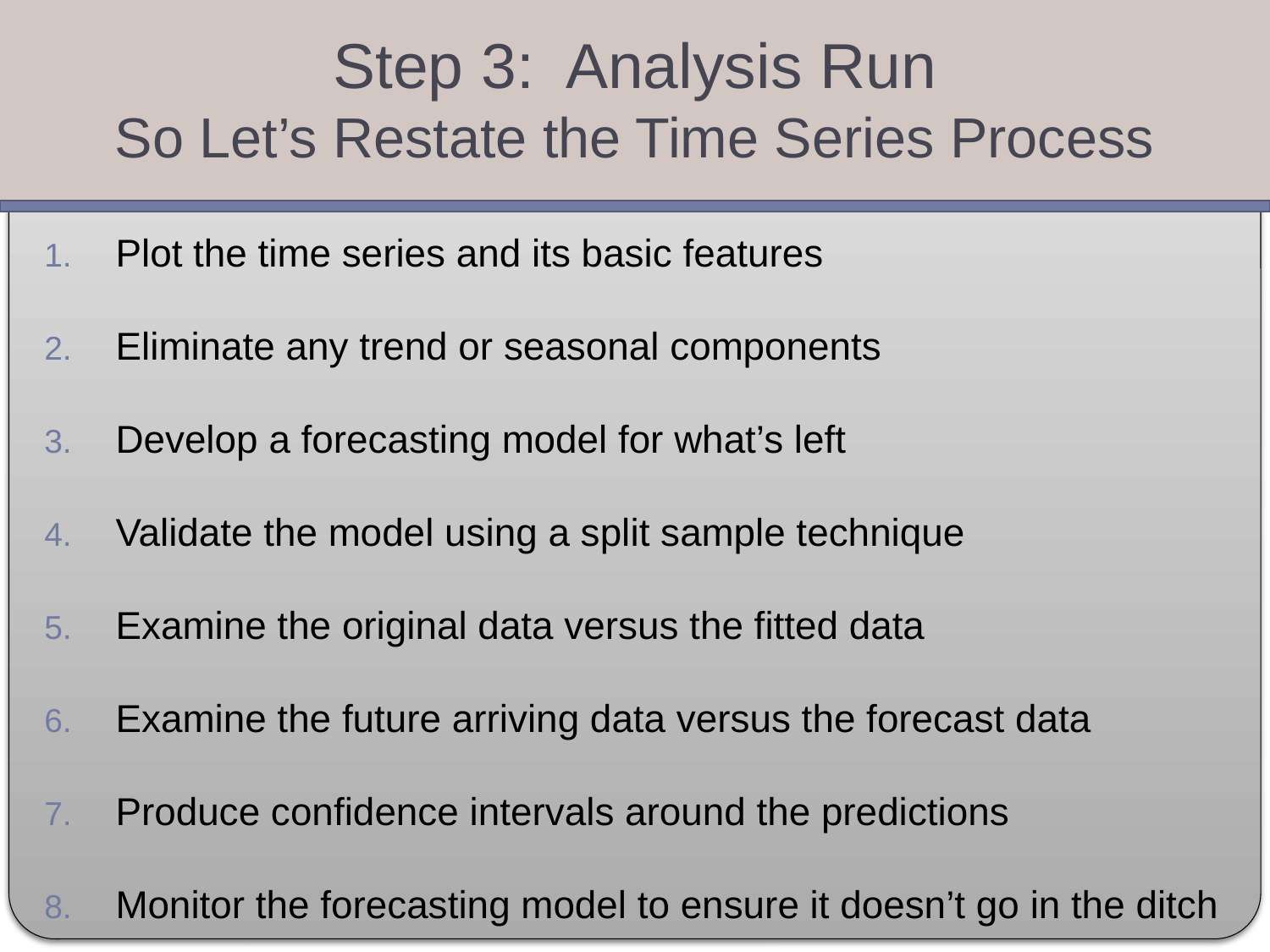

Step 3:  Analysis Run
So Let’s Restate the Time Series Process

Plot the time series and its basic features

Eliminate any trend or seasonal components

Develop a forecasting model for what’s left

Validate the model using a split sample technique

Examine the original data versus the fitted data

Examine the future arriving data versus the forecast data

Produce confidence intervals around the predictions

Monitor the forecasting model to ensure it doesn’t go in the ditch